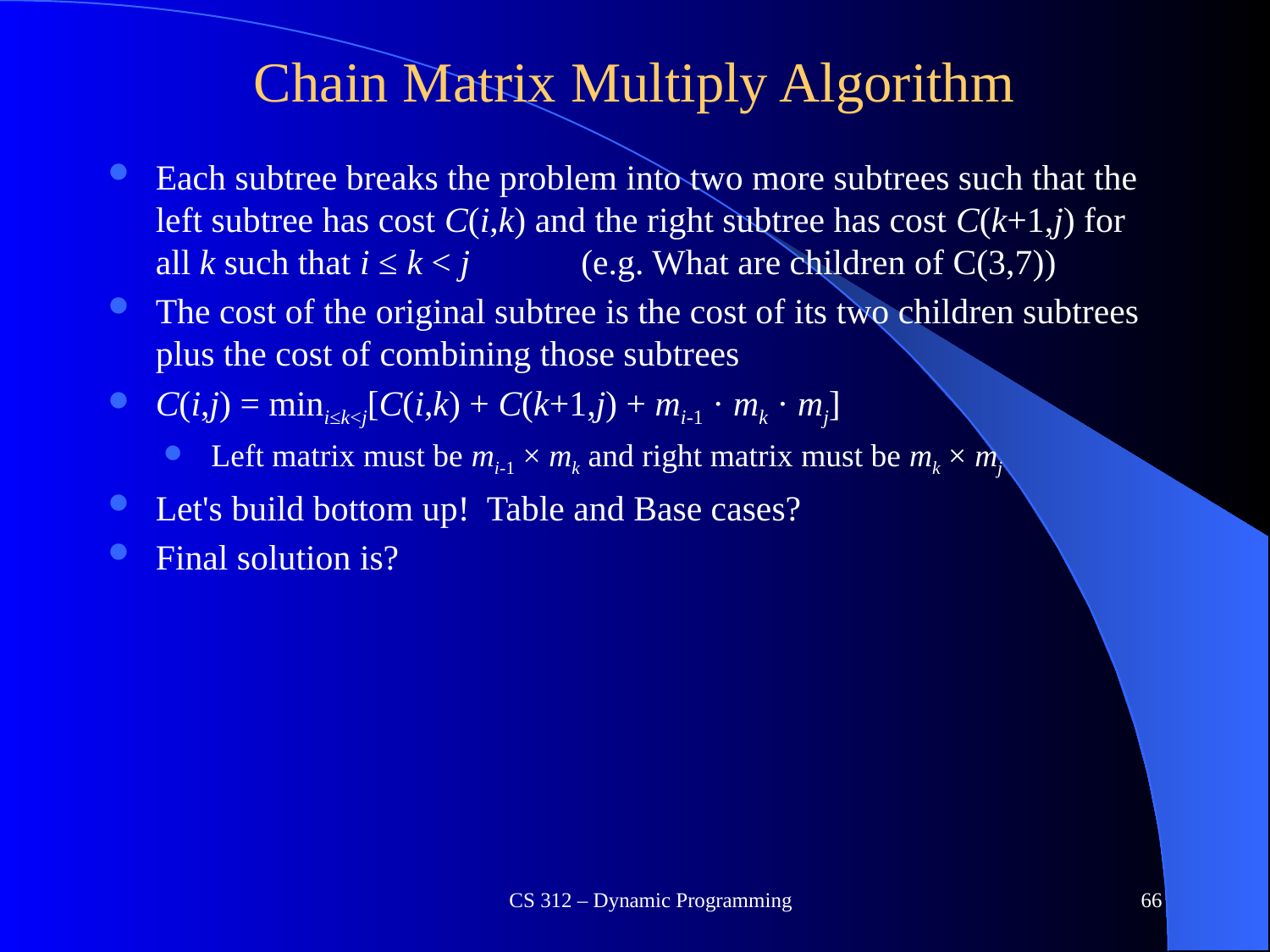

# Chain Matrix Multiply Algorithm
Each subtree breaks the problem into two more subtrees such that the left subtree has cost C(i,k) and the right subtree has cost C(k+1,j) for all k such that i ≤ k < j	     (e.g. What are children of C(3,7))
The cost of the original subtree is the cost of its two children subtrees plus the cost of combining those subtrees
C(i,j) = mini≤k<j[C(i,k) + C(k+1,j) + mi-1 · mk · mj]
Left matrix must be mi-1 × mk and right matrix must be mk × mj
Let's build bottom up!  Table and Base cases?
Final solution is?

CS 312 – Dynamic Programming
66